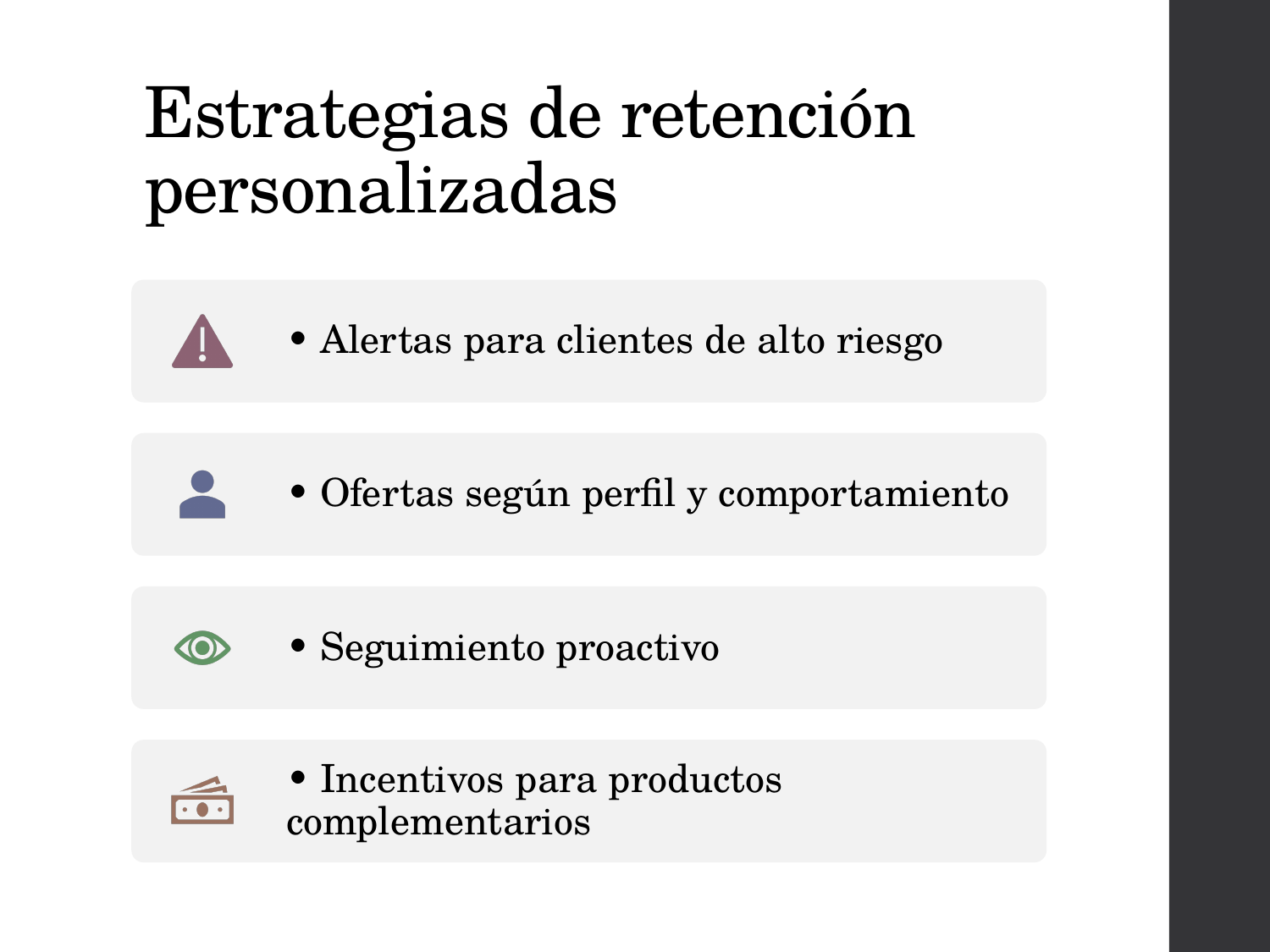

# Estrategias de retención personalizadas
• Alertas para clientes de alto riesgo
• Ofertas según perfil y comportamiento
• Seguimiento proactivo
• Incentivos para productos complementarios